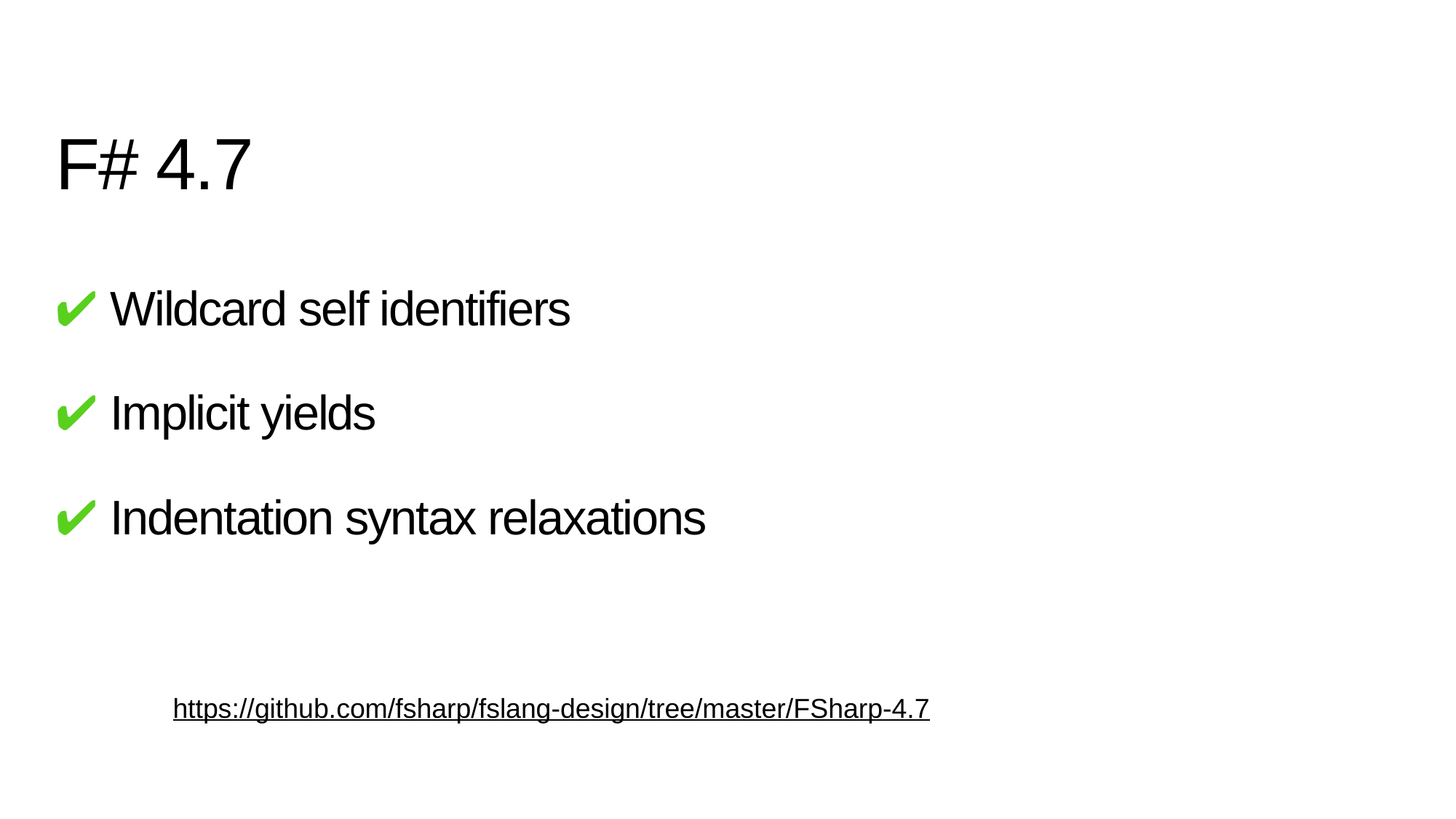

# F# 4.7 ✔ Wildcard self identifiers ✔ Implicit yields ✔ Indentation syntax relaxations
https://github.com/fsharp/fslang-design/tree/master/FSharp-4.7